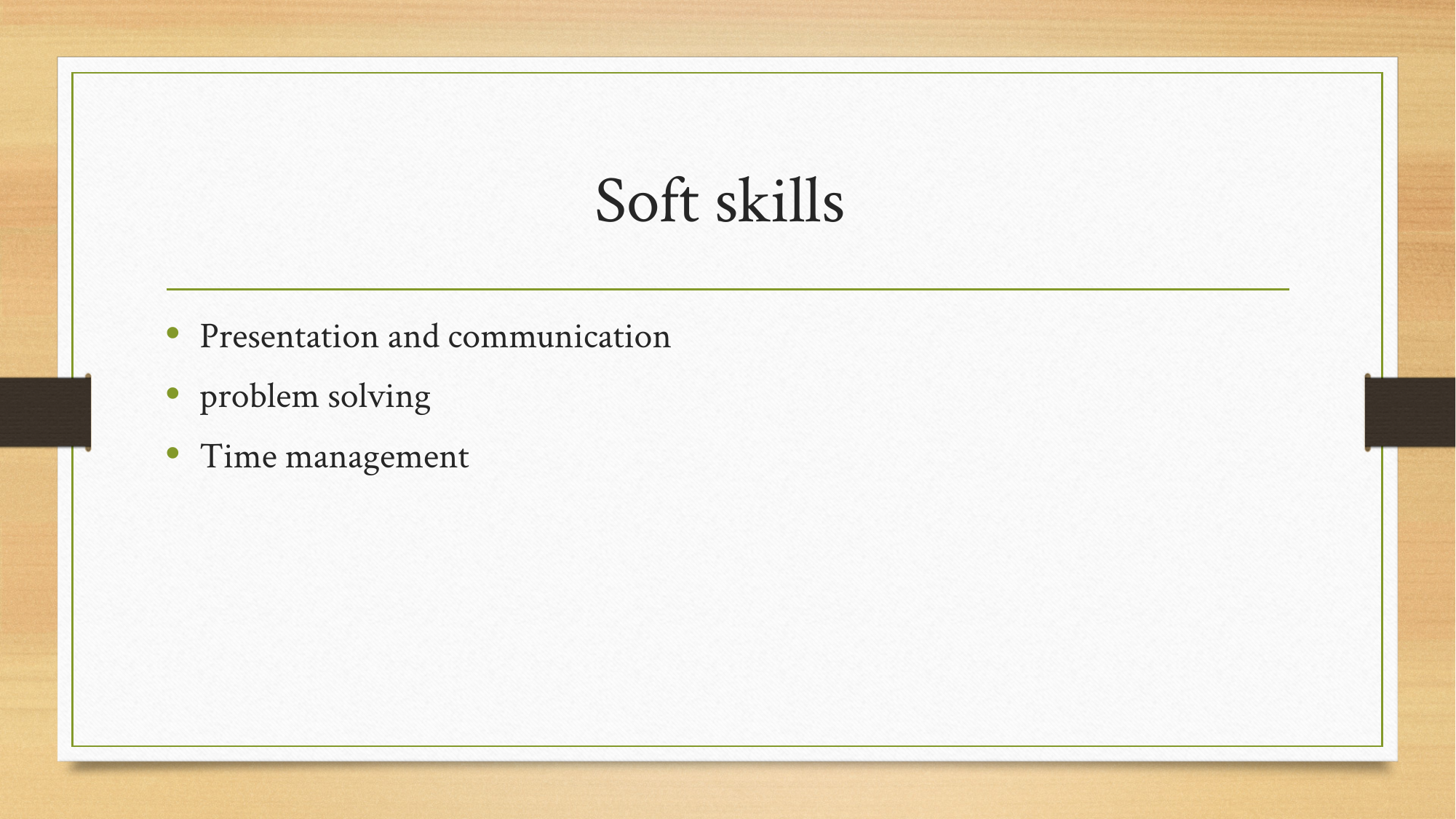

# Soft skills
Presentation and communication
problem solving
Time management